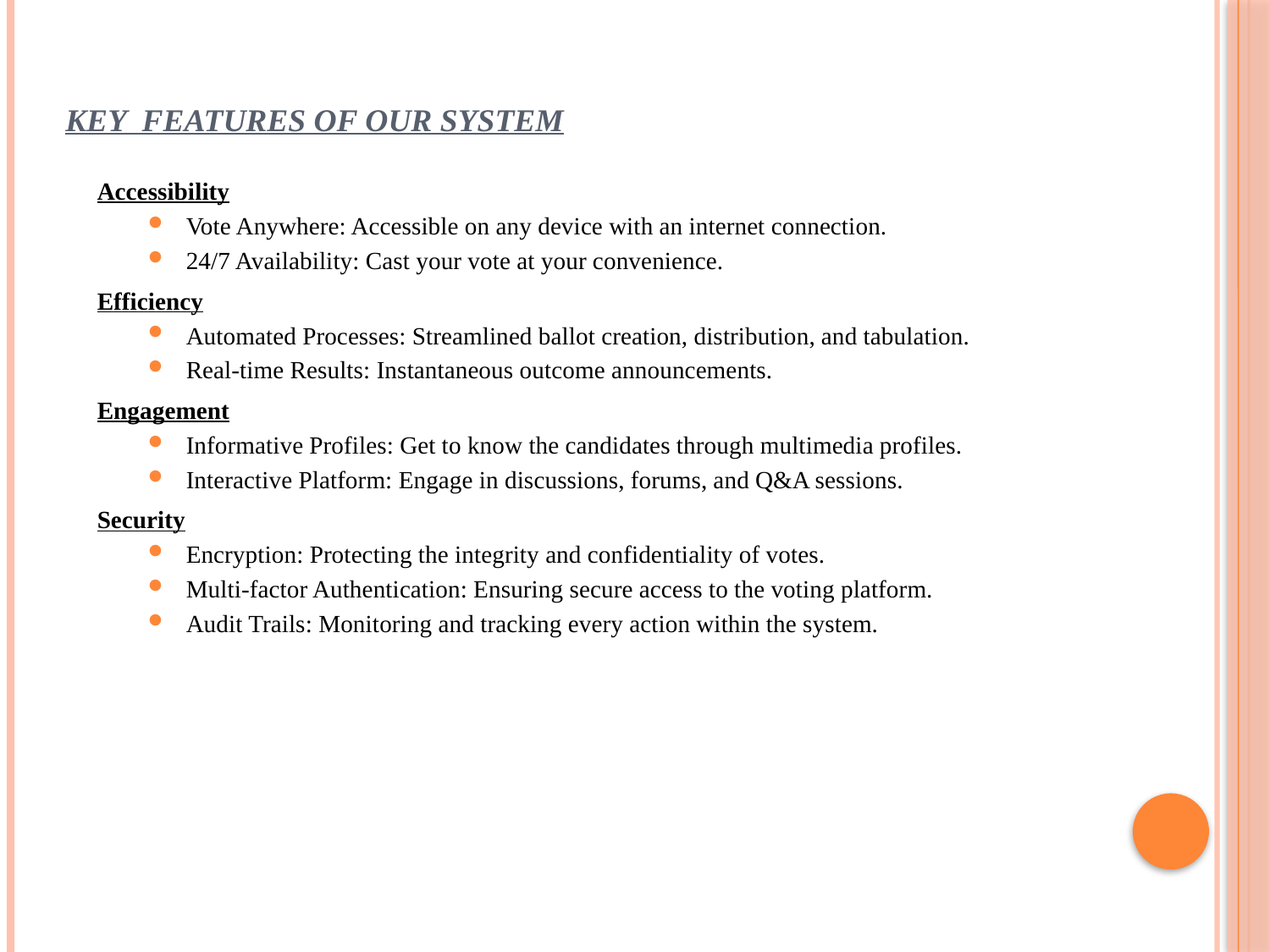

# KEY  FEATURES OF OUR SYSTEM
Accessibility
Vote Anywhere: Accessible on any device with an internet connection.
24/7 Availability: Cast your vote at your convenience.
Efficiency
Automated Processes: Streamlined ballot creation, distribution, and tabulation.
Real-time Results: Instantaneous outcome announcements.
Engagement
Informative Profiles: Get to know the candidates through multimedia profiles.
Interactive Platform: Engage in discussions, forums, and Q&A sessions.
Security
Encryption: Protecting the integrity and confidentiality of votes.
Multi-factor Authentication: Ensuring secure access to the voting platform.
Audit Trails: Monitoring and tracking every action within the system.